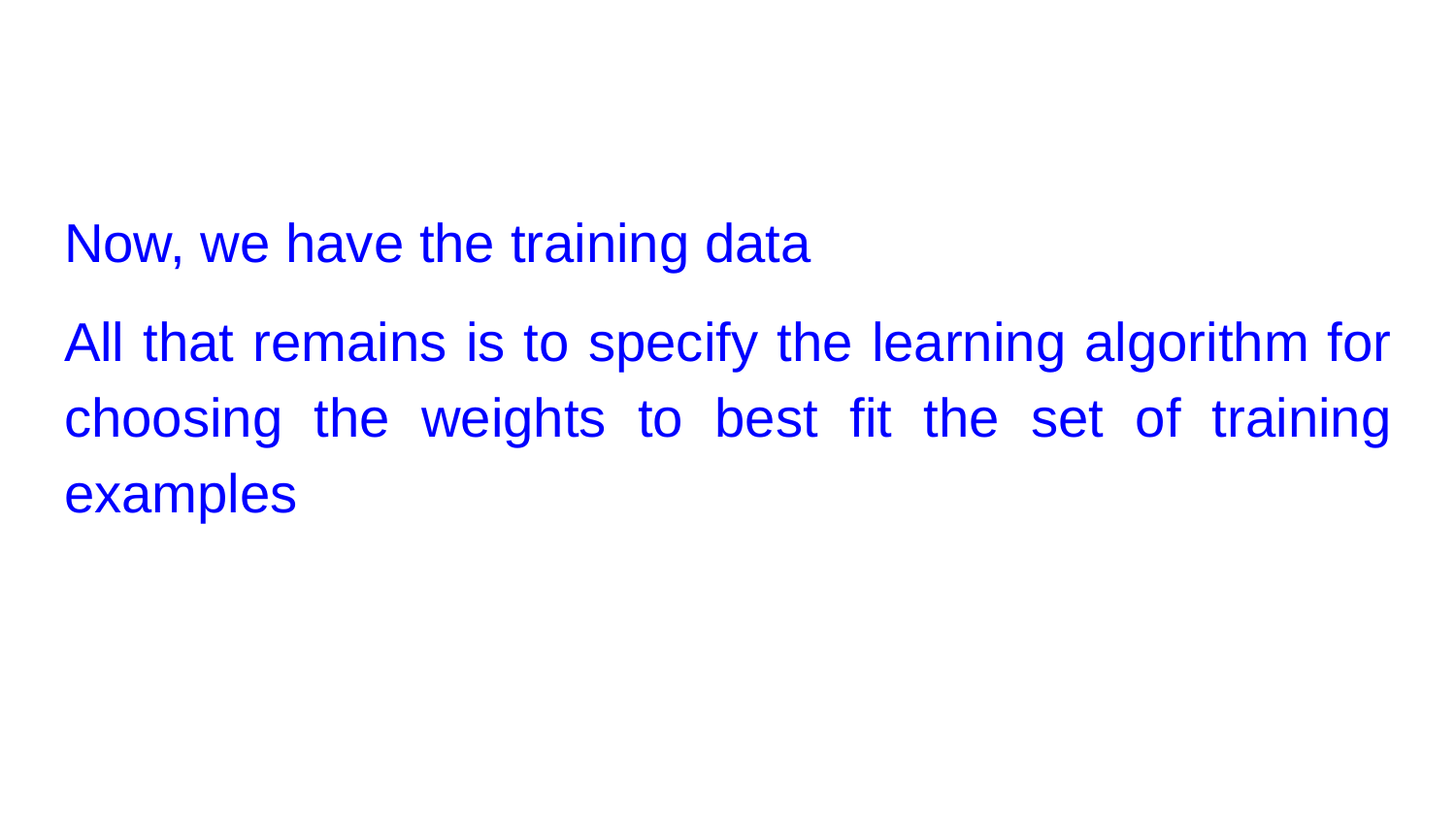

#
Now, we have the training data
All that remains is to specify the learning algorithm for choosing the weights to best fit the set of training examples